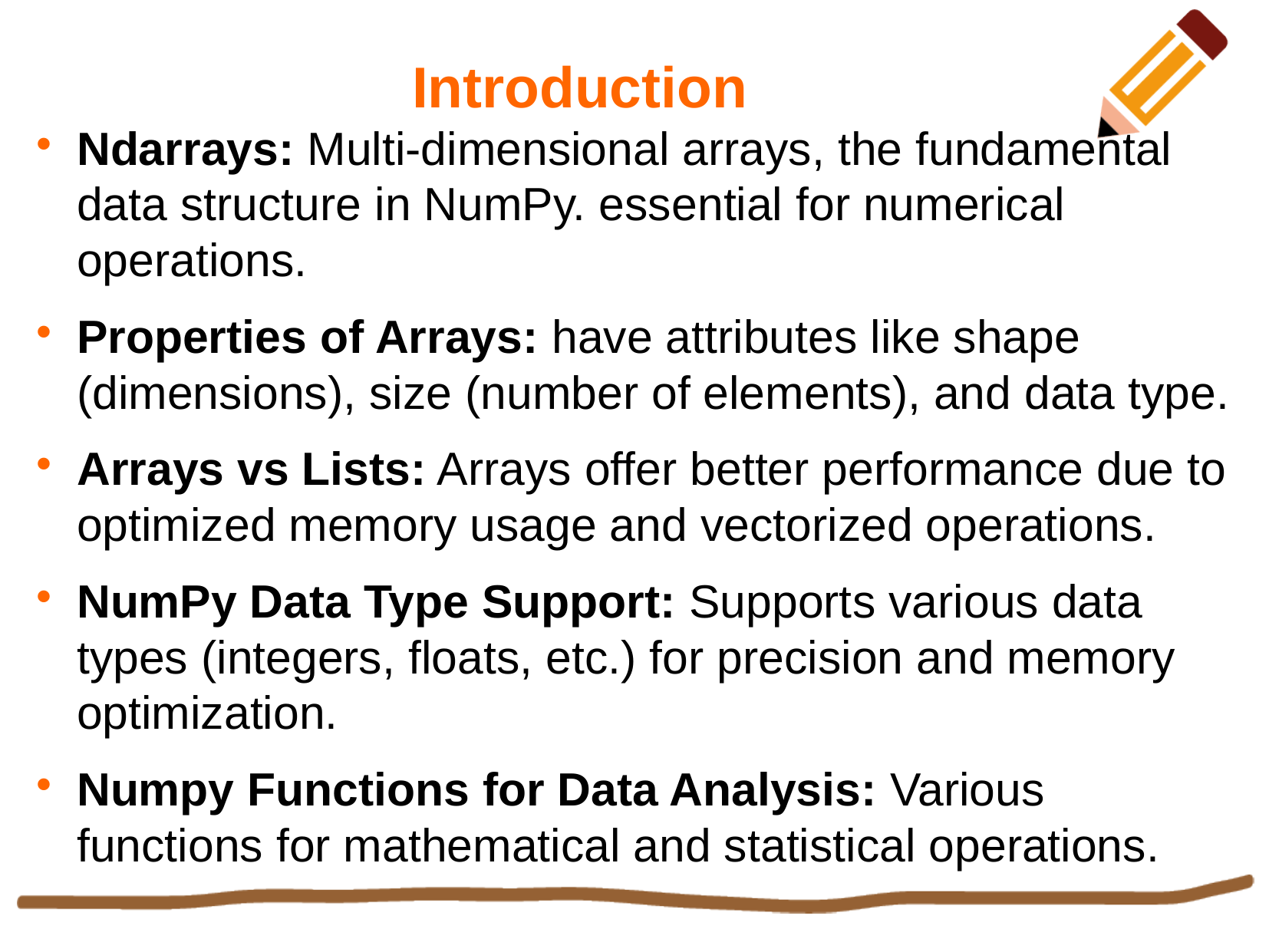

Introduction
Ndarrays: Multi-dimensional arrays, the fundamental data structure in NumPy. essential for numerical operations.
Properties of Arrays: have attributes like shape (dimensions), size (number of elements), and data type.
Arrays vs Lists: Arrays offer better performance due to optimized memory usage and vectorized operations.
NumPy Data Type Support: Supports various data types (integers, floats, etc.) for precision and memory optimization.
Numpy Functions for Data Analysis: Various functions for mathematical and statistical operations.